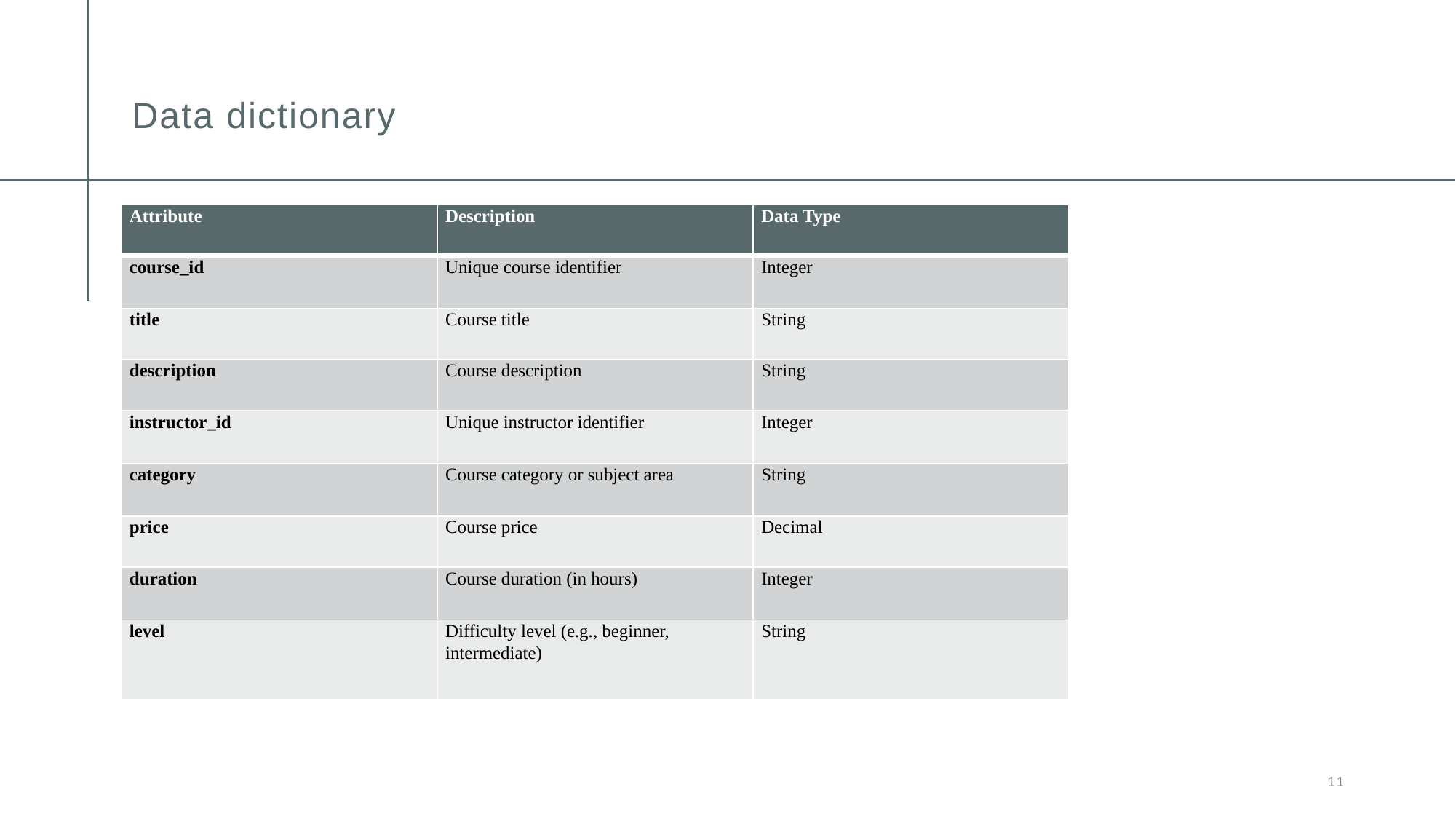

# Data dictionary
| Attribute | Description | Data Type |
| --- | --- | --- |
| course\_id | Unique course identifier | Integer |
| title | Course title | String |
| description | Course description | String |
| instructor\_id | Unique instructor identifier | Integer |
| category | Course category or subject area | String |
| price | Course price | Decimal |
| duration | Course duration (in hours) | Integer |
| level | Difficulty level (e.g., beginner, intermediate) | String |
11